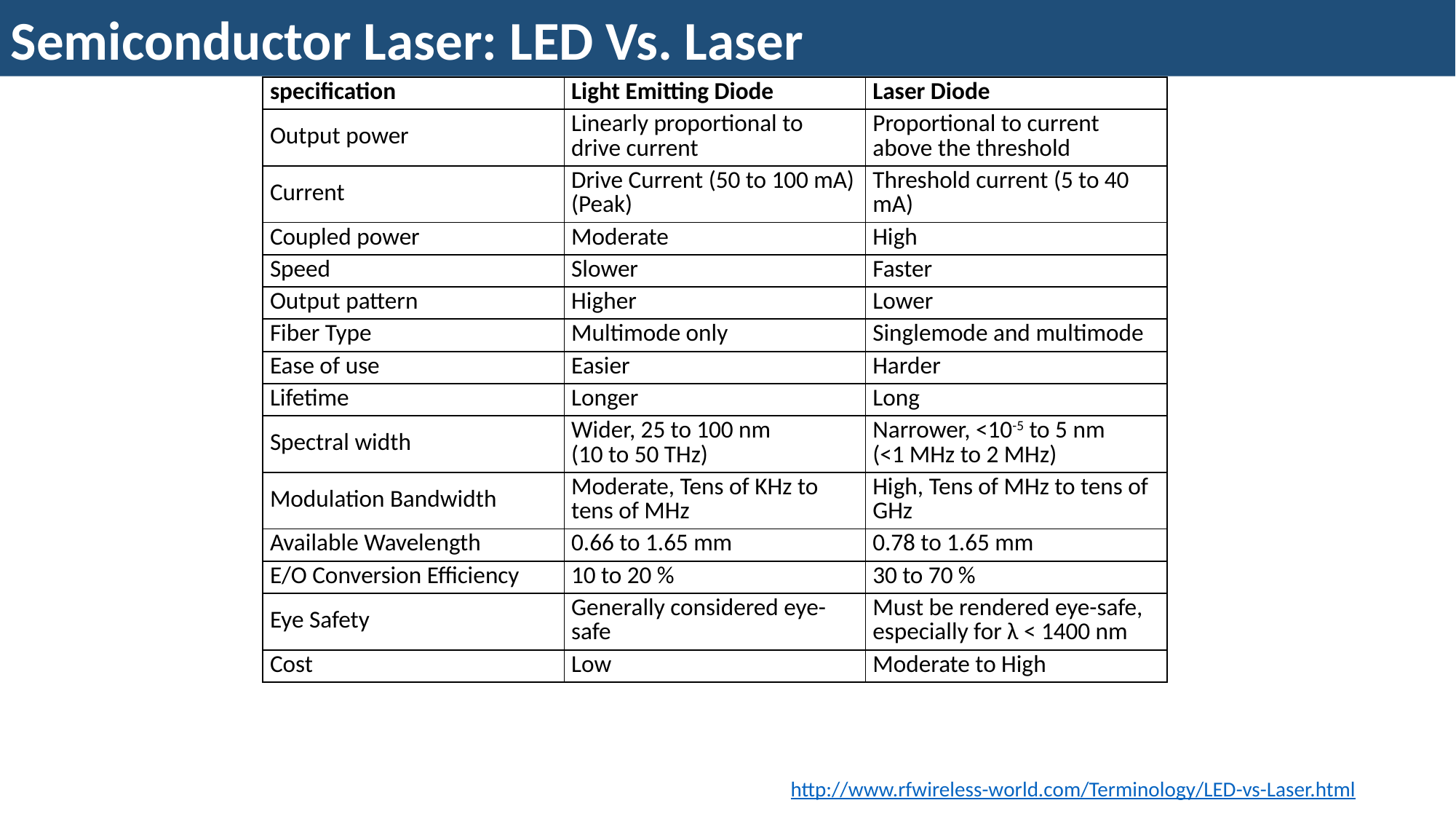

Semiconductor Laser: LED Vs. Laser
| specification | Light Emitting Diode | Laser Diode |
| --- | --- | --- |
| Output power | Linearly proportional to drive current | Proportional to current above the threshold |
| Current | Drive Current (50 to 100 mA) (Peak) | Threshold current (5 to 40 mA) |
| Coupled power | Moderate | High |
| Speed | Slower | Faster |
| Output pattern | Higher | Lower |
| Fiber Type | Multimode only | Singlemode and multimode |
| Ease of use | Easier | Harder |
| Lifetime | Longer | Long |
| Spectral width | Wider, 25 to 100 nm (10 to 50 THz) | Narrower, <10-5 to 5 nm (<1 MHz to 2 MHz) |
| Modulation Bandwidth | Moderate, Tens of KHz to tens of MHz | High, Tens of MHz to tens of GHz |
| Available Wavelength | 0.66 to 1.65 mm | 0.78 to 1.65 mm |
| E/O Conversion Efficiency | 10 to 20 % | 30 to 70 % |
| Eye Safety | Generally considered eye-safe | Must be rendered eye-safe, especially for λ < 1400 nm |
| Cost | Low | Moderate to High |
http://www.rfwireless-world.com/Terminology/LED-vs-Laser.html